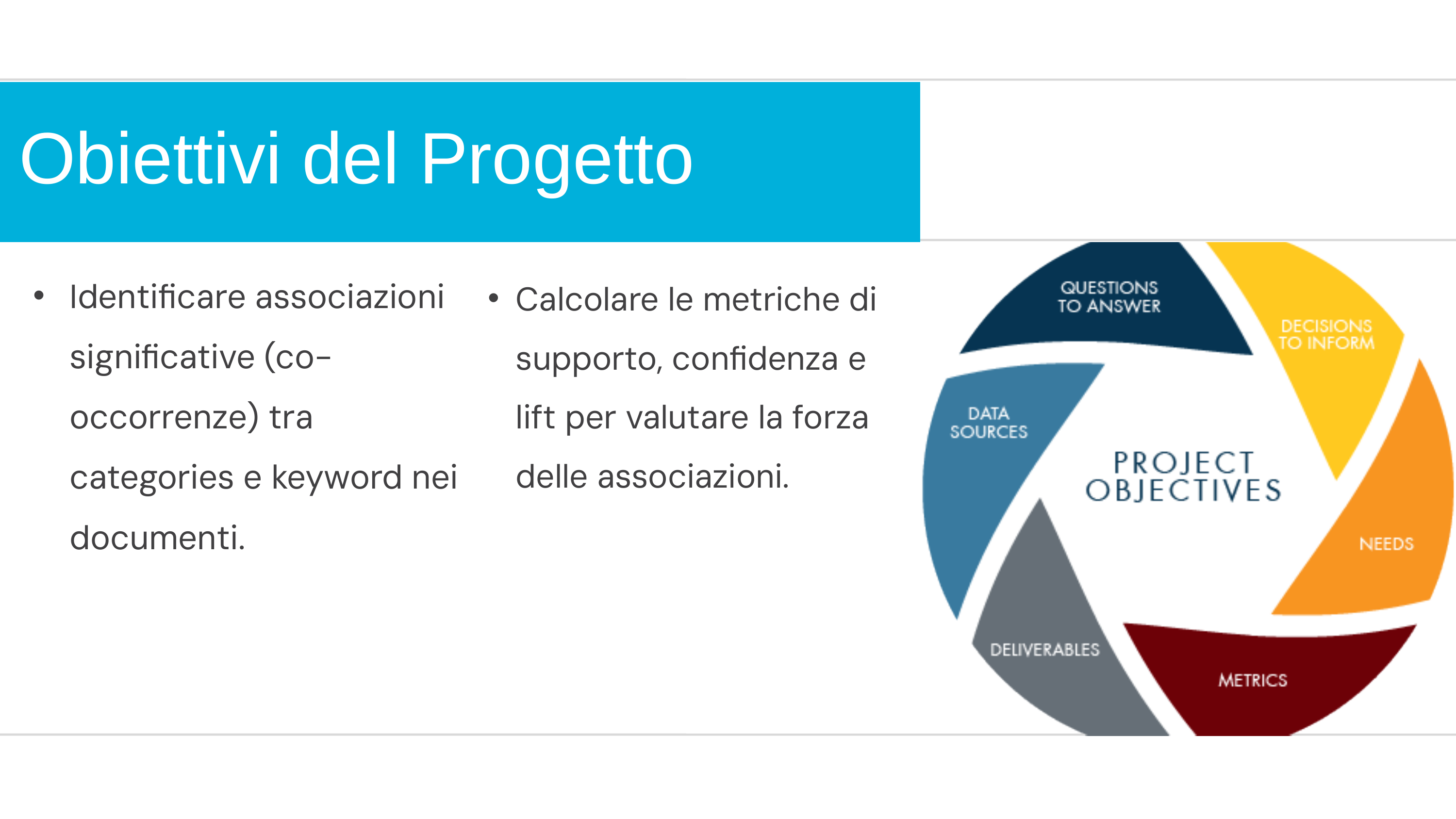

Obiettivi del Progetto

Identificare associazioni significative (co-occorrenze) tra categories e keyword nei documenti.
Calcolare le metriche di supporto, confidenza e lift per valutare la forza delle associazioni.